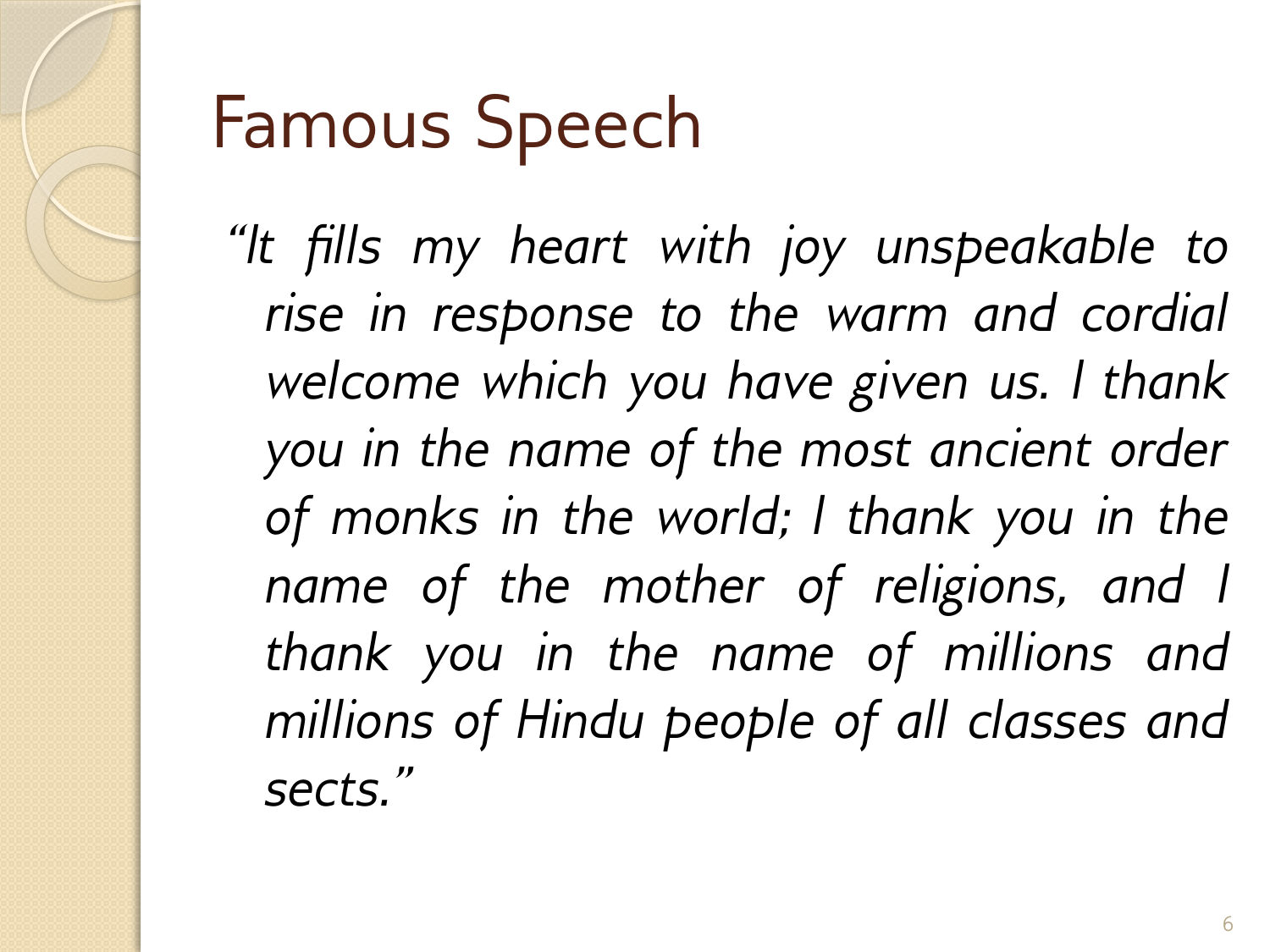

# Famous Speech
“It fills my heart with joy unspeakable to rise in response to the warm and cordial welcome which you have given us. I thank you in the name of the most ancient order of monks in the world; I thank you in the name of the mother of religions, and I thank you in the name of millions and millions of Hindu people of all classes and sects.”
6